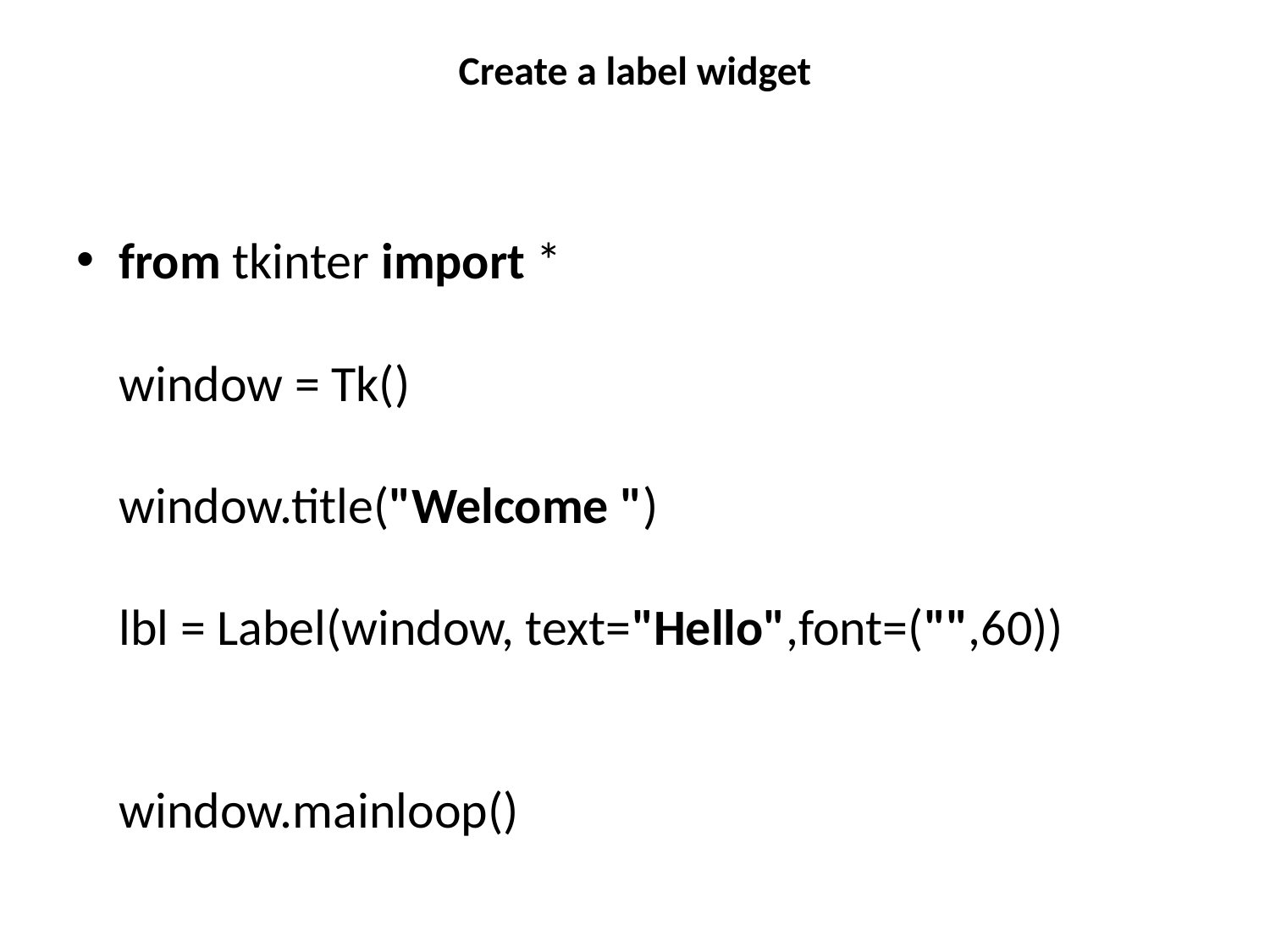

# Create a label widget
from tkinter import *
window = Tk()
window.title("Welcome ")
lbl = Label(window, text="Hello",font=("",60))
window.mainloop()